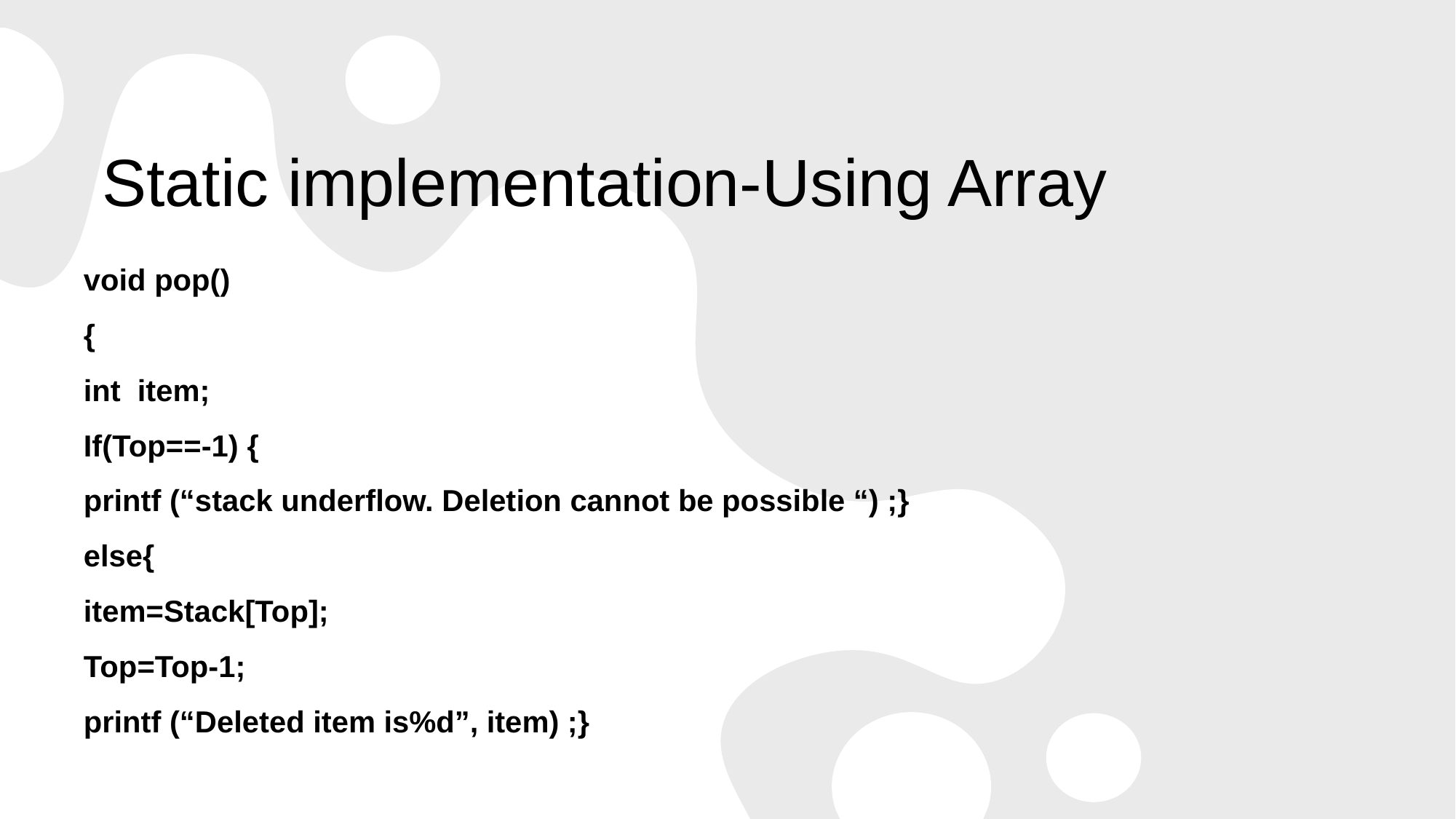

# Static implementation-Using Array
void pop()
{
int  item;
If(Top==-1) {
printf (“stack underflow. Deletion cannot be possible “) ;}
else{
item=Stack[Top];
Top=Top-1;
printf (“Deleted item is%d”, item) ;}